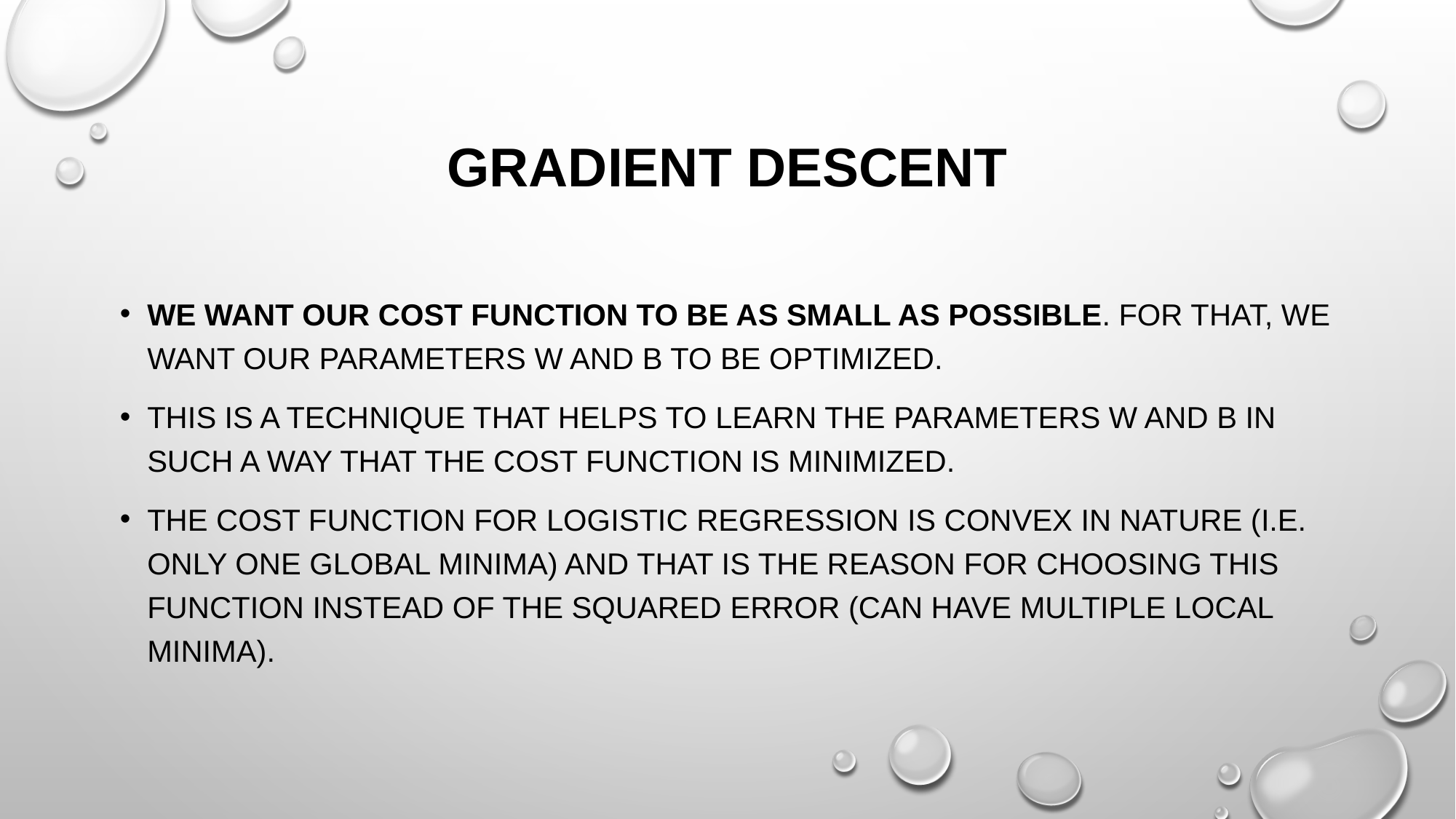

# Gradient Descent
We want our cost function to be as small as possible. For that, we want our parameters w and b to be optimized.
This is a technique that helps to learn the parameters w and b in such a way that the cost function is minimized.
The cost function for logistic regression is convex in nature (i.e. only one global minima) and that is the reason for choosing this function instead of the squared error (can have multiple local minima).